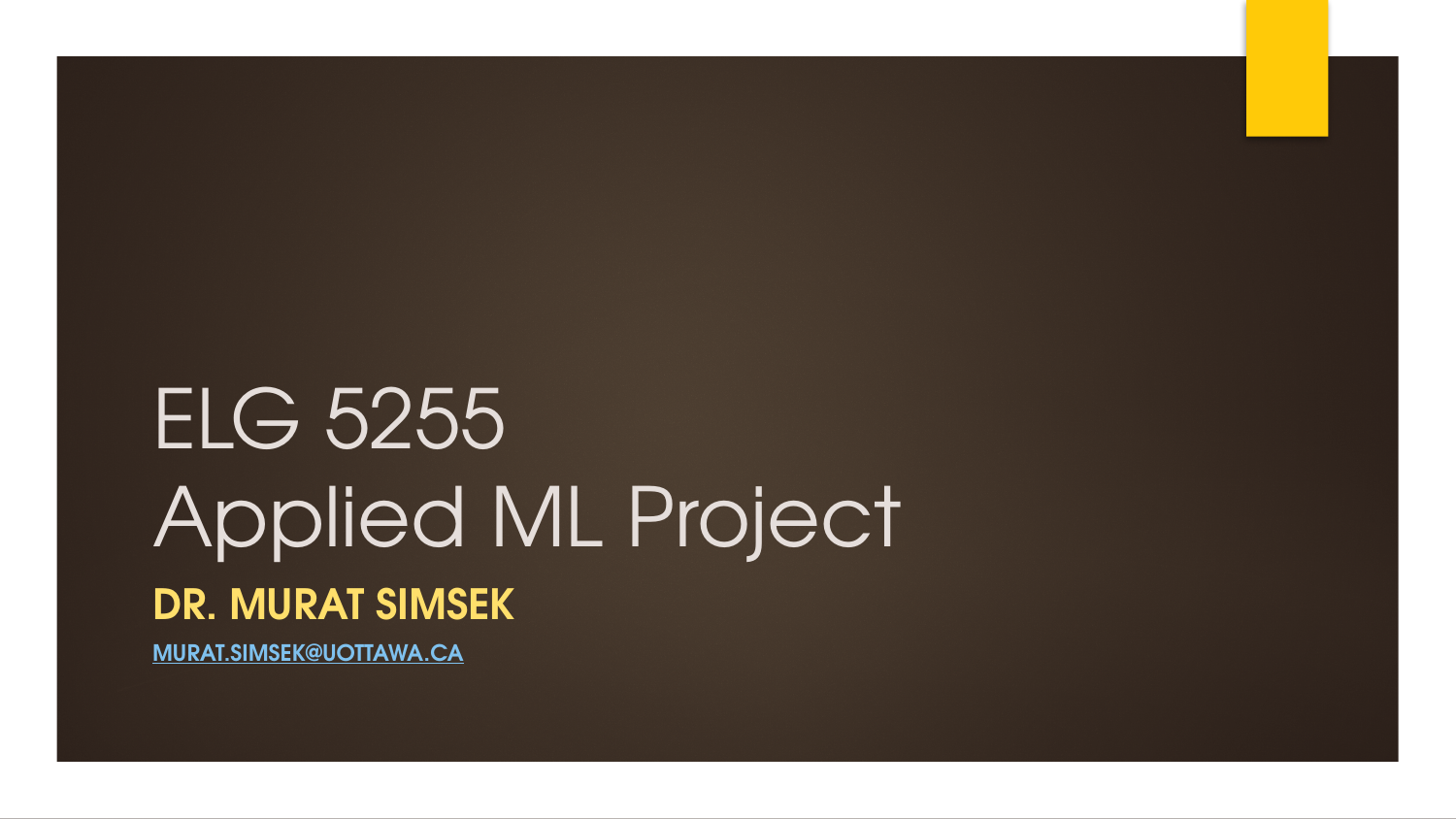

# ELG 5255 Applied ML Project
Dr. Murat Simsek
murat.simsek@uottawa.ca